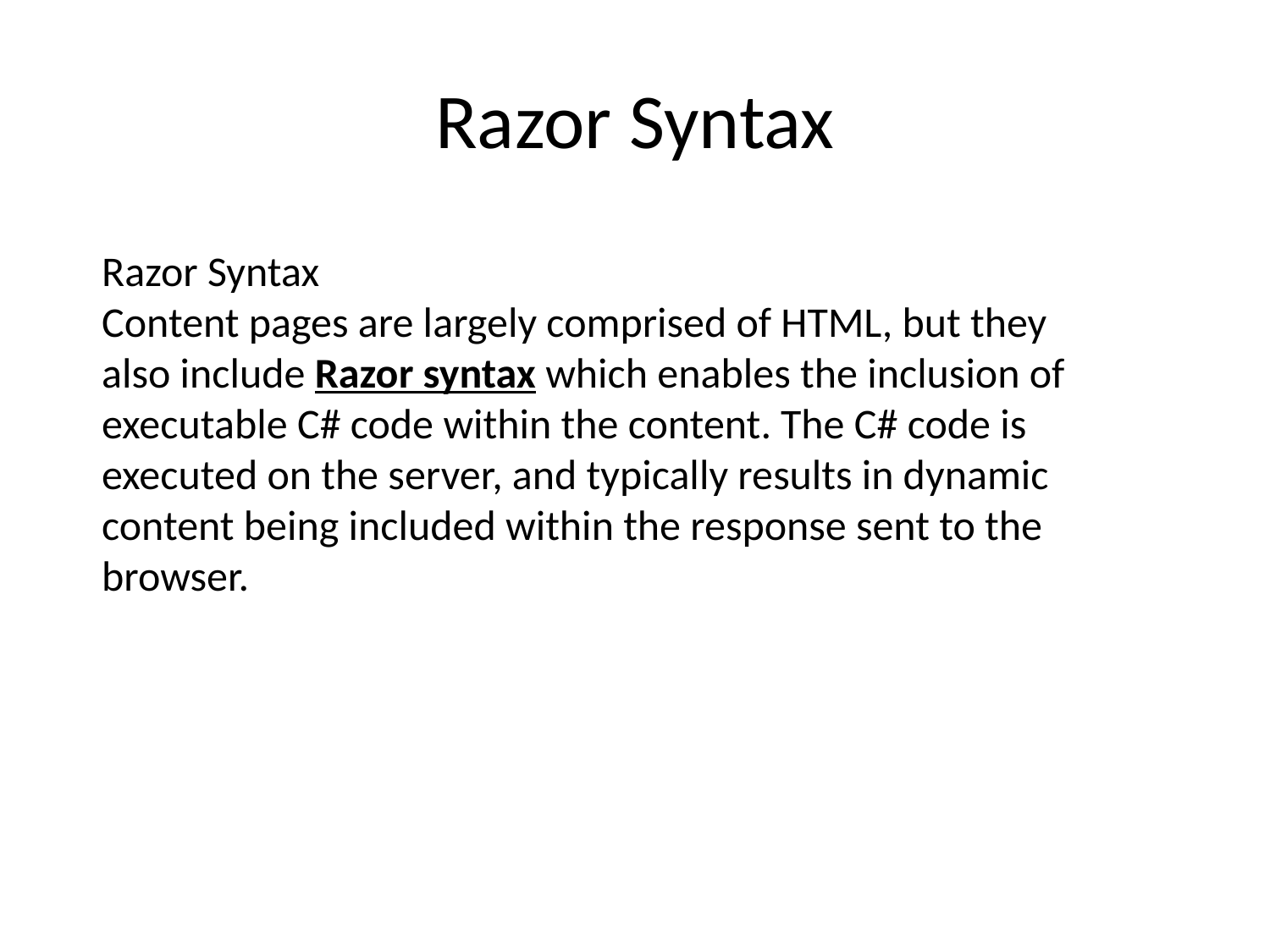

# Razor Syntax
Razor Syntax
Content pages are largely comprised of HTML, but they also include Razor syntax which enables the inclusion of executable C# code within the content. The C# code is executed on the server, and typically results in dynamic content being included within the response sent to the browser.